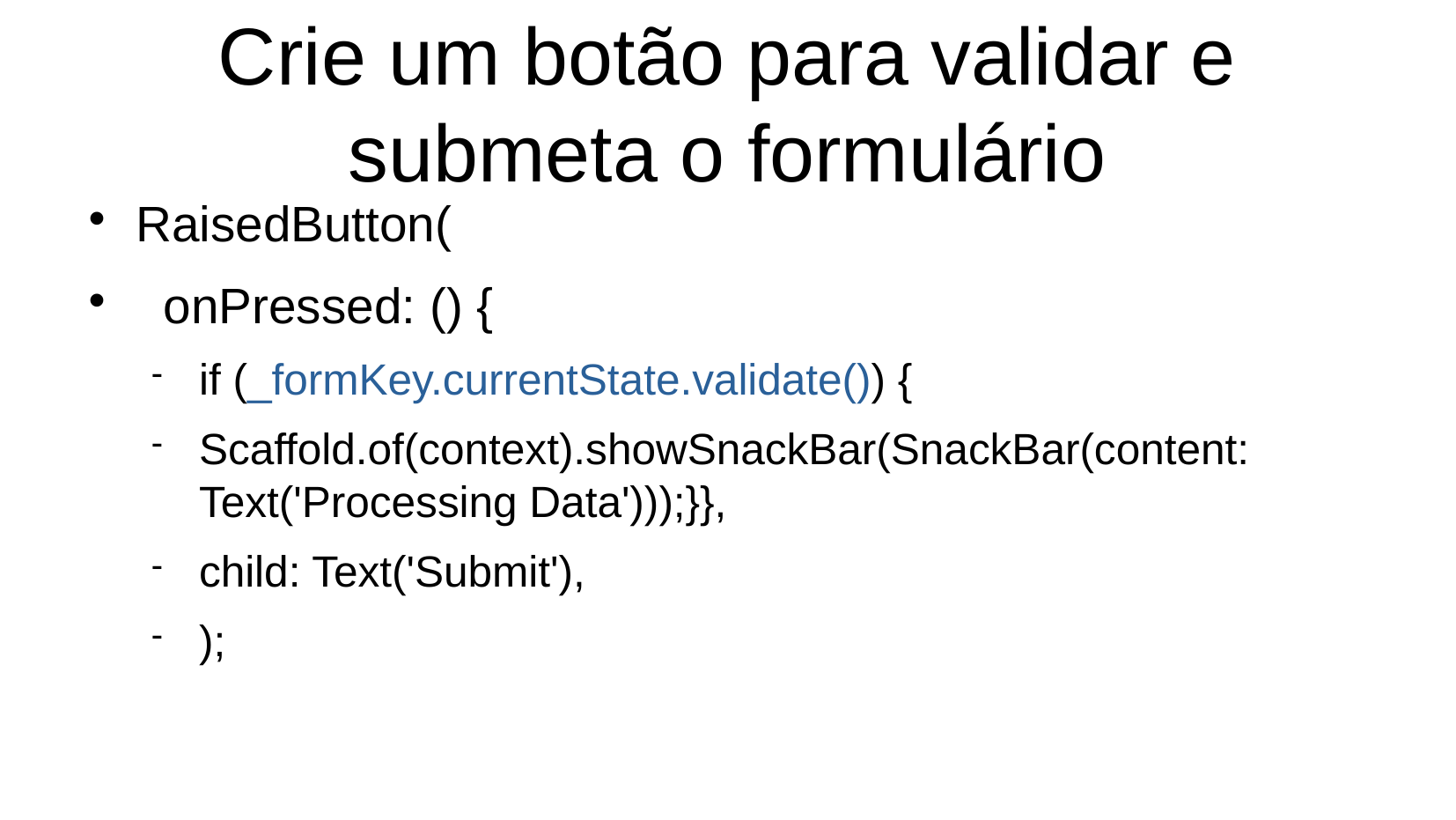

Crie um botão para validar e submeta o formulário
RaisedButton(
  onPressed: () {
if (_formKey.currentState.validate()) {
Scaffold.of(context).showSnackBar(SnackBar(content: Text('Processing Data')));}},
child: Text('Submit'),
);